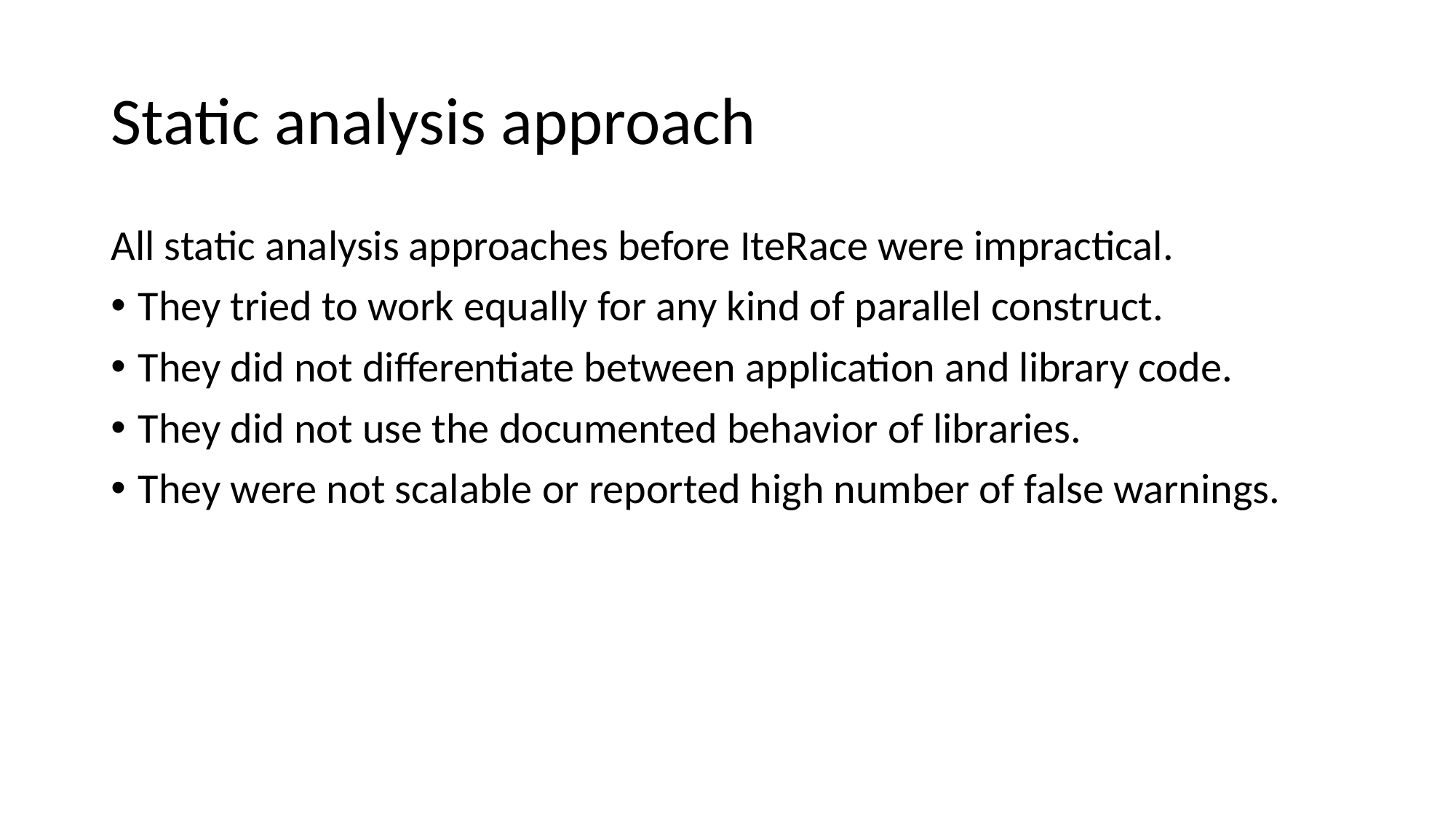

# Static analysis approach
All static analysis approaches before IteRace were impractical.
They tried to work equally for any kind of parallel construct.
They did not differentiate between application and library code.
They did not use the documented behavior of libraries.
They were not scalable or reported high number of false warnings.